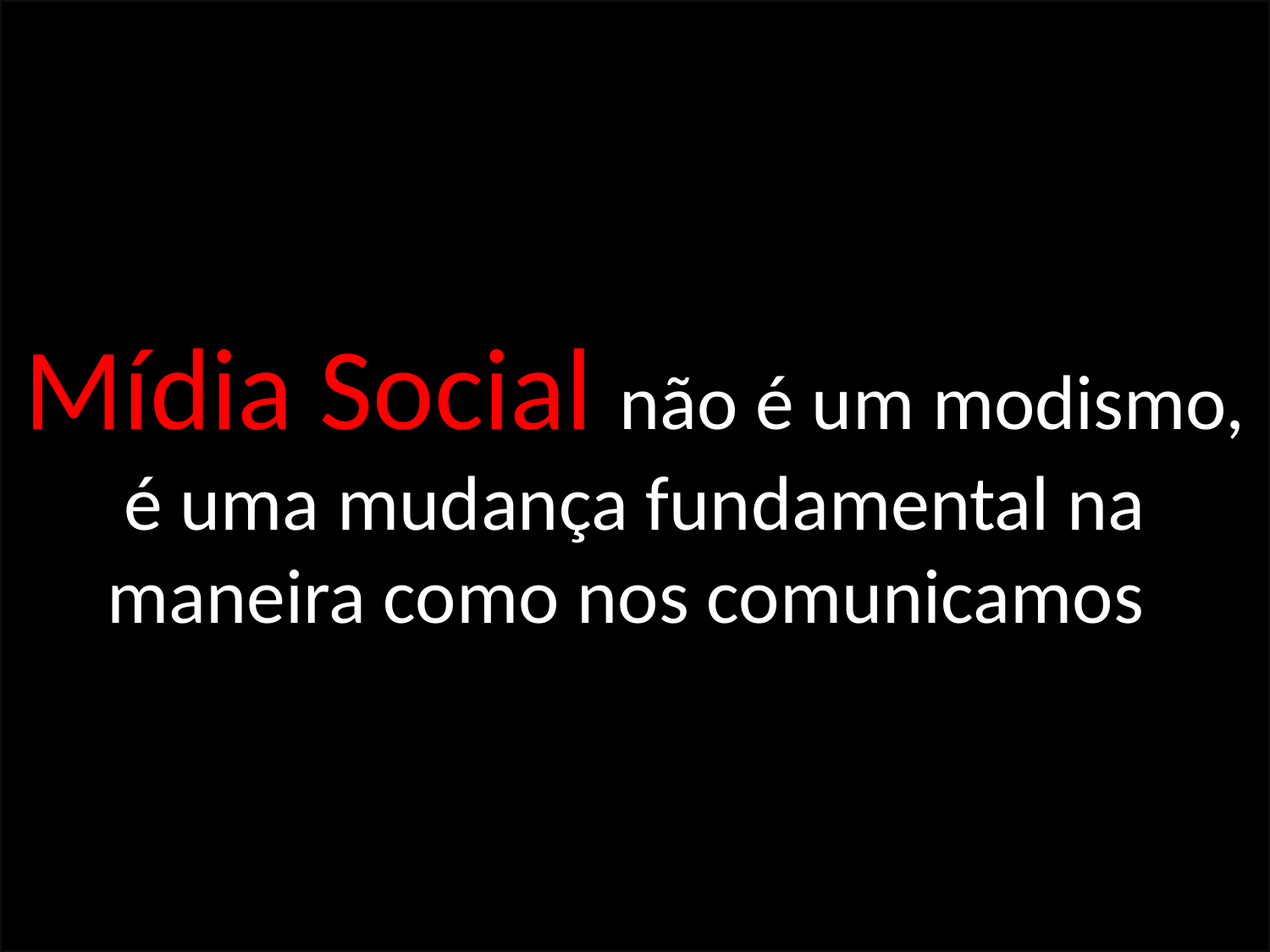

Mídia Social não é um modismo, é uma mudança fundamental na maneira como nos comunicamos
#